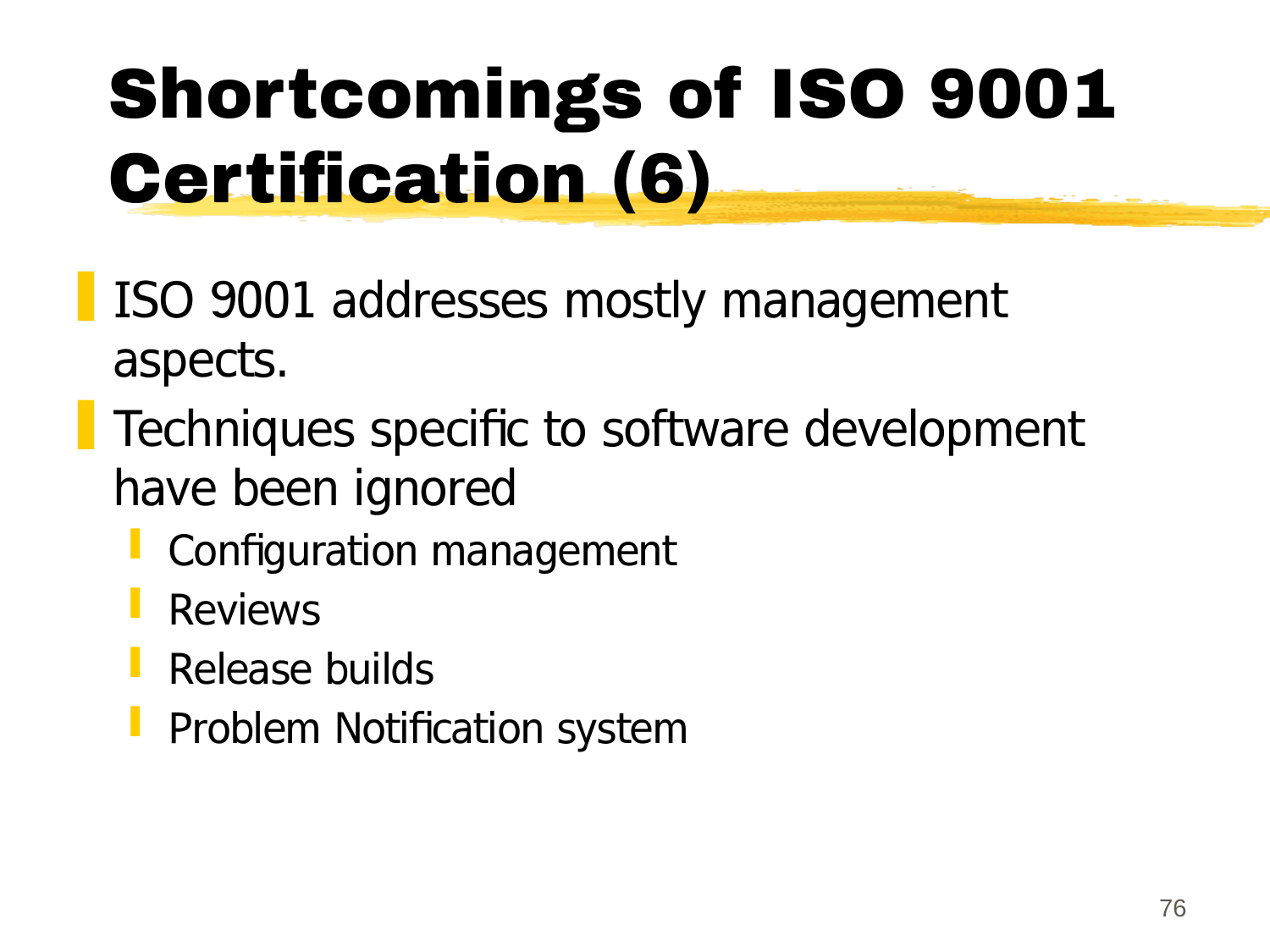

# Shortcomings of ISO 9001 Certification (6)
ISO 9001 addresses mostly management aspects.
Techniques specific to software development have been ignored
Configuration management
Reviews
Release builds
Problem Notification system

76